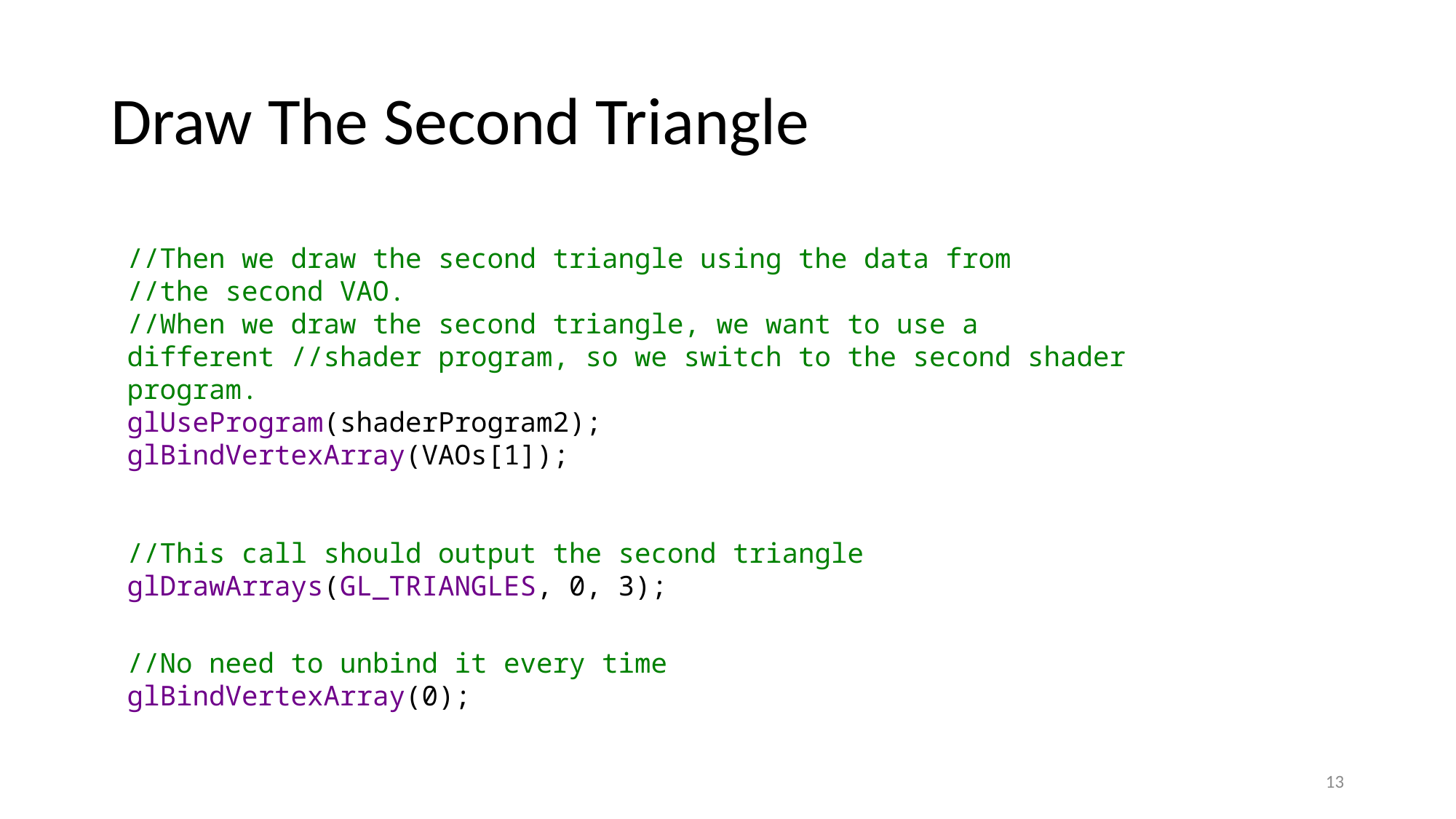

# Draw The Second Triangle
//Then we draw the second triangle using the data from
//the second VAO.
//When we draw the second triangle, we want to use a different //shader program, so we switch to the second shader program.
glUseProgram(shaderProgram2);
glBindVertexArray(VAOs[1]);

//This call should output the second triangle
glDrawArrays(GL_TRIANGLES, 0, 3);
//No need to unbind it every time
glBindVertexArray(0);
13